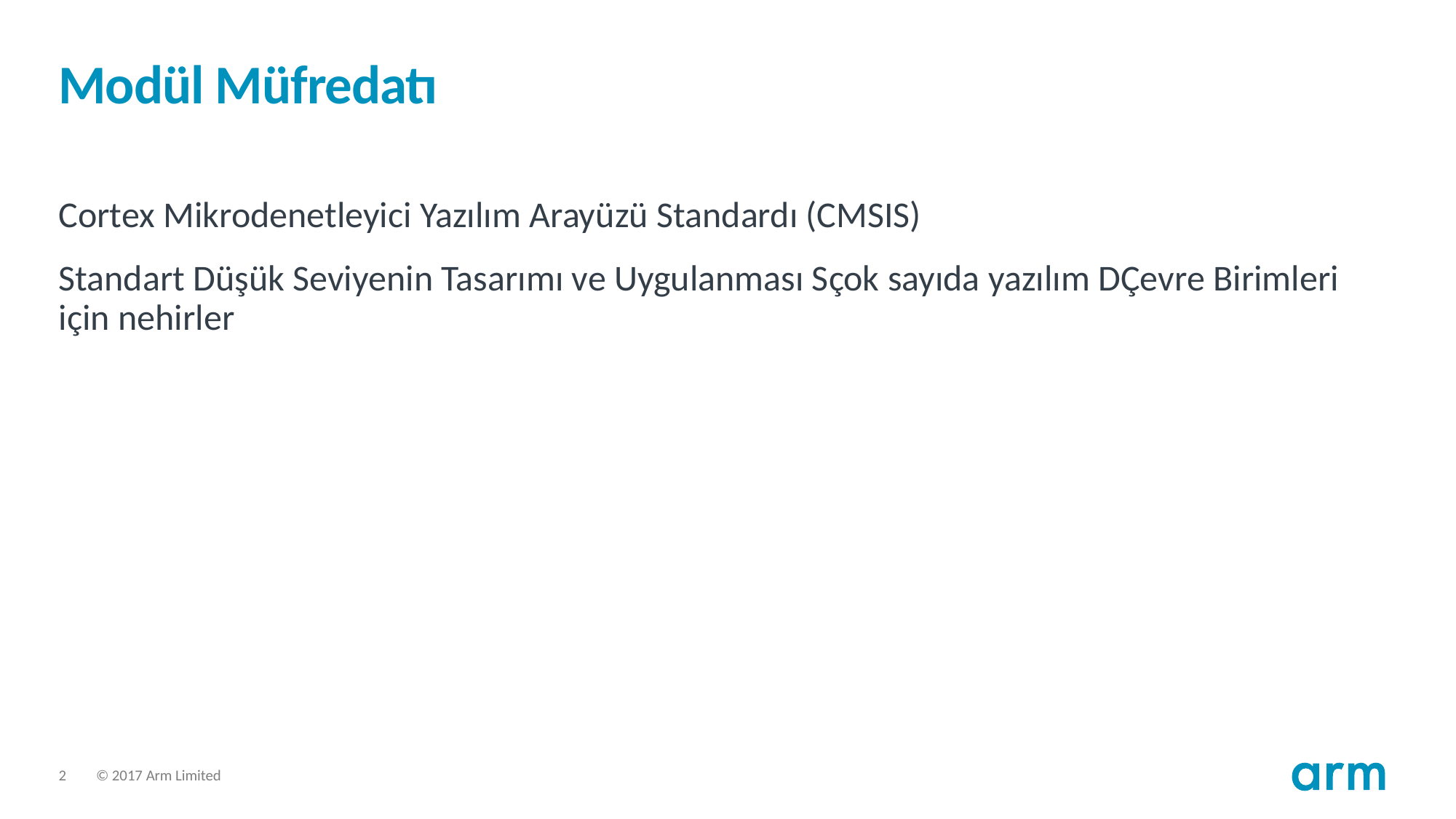

# Modül Müfredatı
Cortex Mikrodenetleyici Yazılım Arayüzü Standardı (CMSIS)
Standart Düşük Seviyenin Tasarımı ve Uygulanması Sçok sayıda yazılım DÇevre Birimleri için nehirler